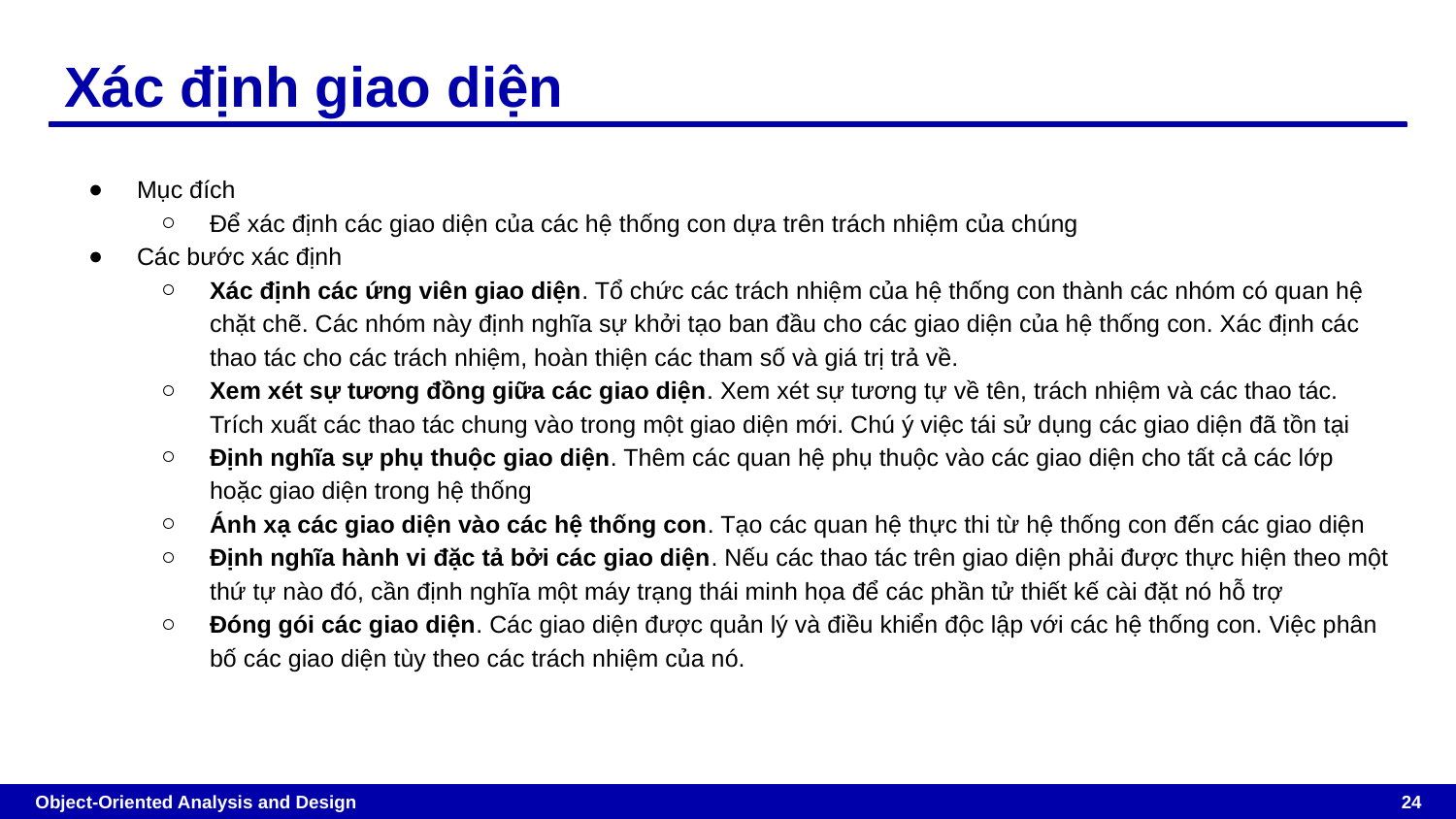

Xác định giao diện

Mục đích
Để xác định các giao diện của các hệ thống con dựa trên trách nhiệm của chúng
Các bước xác định
Xác định các ứng viên giao diện. Tổ chức các trách nhiệm của hệ thống con thành các nhóm có quan hệ chặt chẽ. Các nhóm này định nghĩa sự khởi tạo ban đầu cho các giao diện của hệ thống con. Xác định các thao tác cho các trách nhiệm, hoàn thiện các tham số và giá trị trả về.
Xem xét sự tương đồng giữa các giao diện. Xem xét sự tương tự về tên, trách nhiệm và các thao tác. Trích xuất các thao tác chung vào trong một giao diện mới. Chú ý việc tái sử dụng các giao diện đã tồn tại
Định nghĩa sự phụ thuộc giao diện. Thêm các quan hệ phụ thuộc vào các giao diện cho tất cả các lớp hoặc giao diện trong hệ thống
Ánh xạ các giao diện vào các hệ thống con. Tạo các quan hệ thực thi từ hệ thống con đến các giao diện
Định nghĩa hành vi đặc tả bởi các giao diện. Nếu các thao tác trên giao diện phải được thực hiện theo một thứ tự nào đó, cần định nghĩa một máy trạng thái minh họa để các phần tử thiết kế cài đặt nó hỗ trợ
Đóng gói các giao diện. Các giao diện được quản lý và điều khiển độc lập với các hệ thống con. Việc phân bố các giao diện tùy theo các trách nhiệm của nó.
24
Object-Oriented Analysis and Design